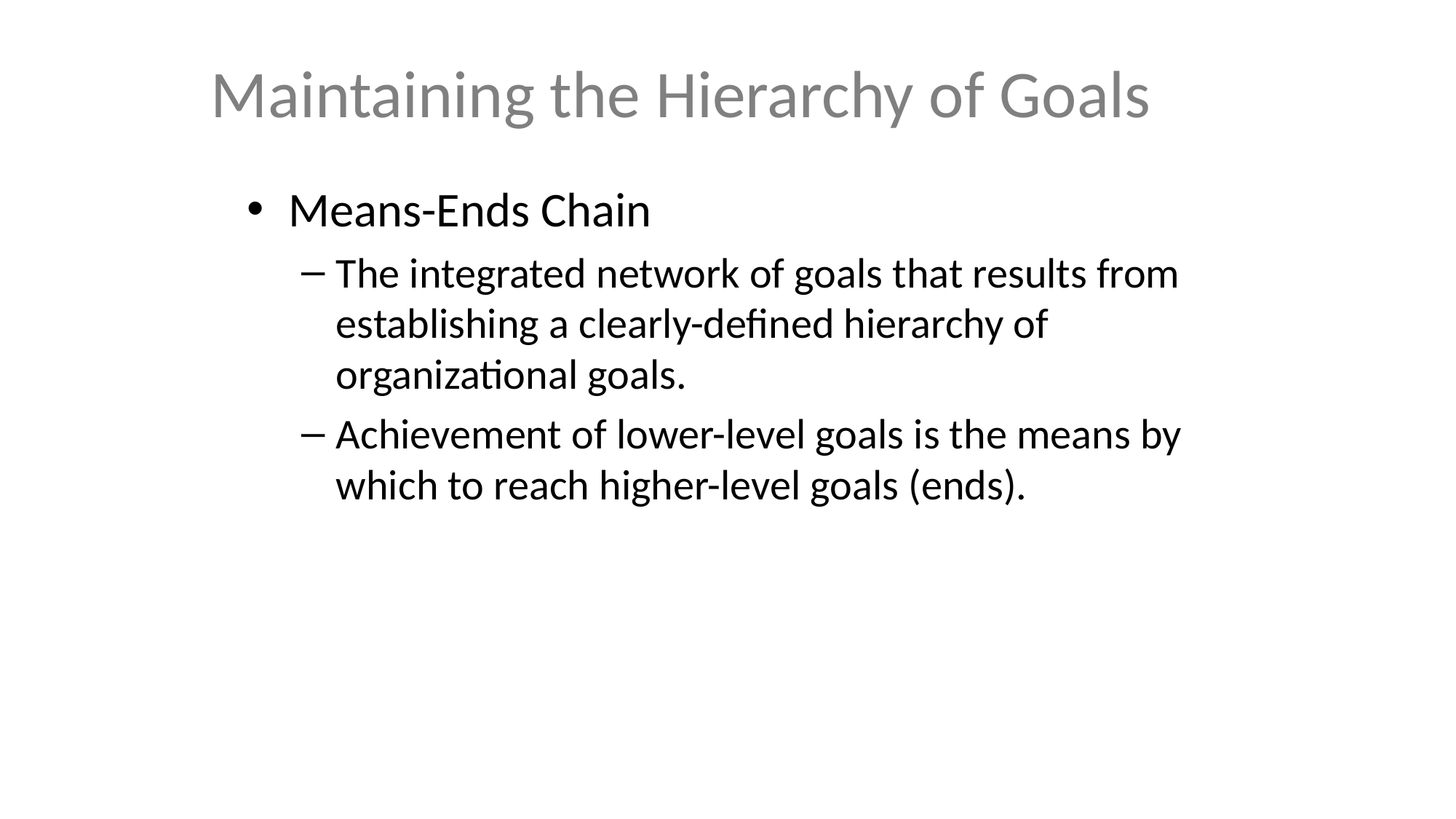

Maintaining the Hierarchy of Goals
Means-Ends Chain
The integrated network of goals that results from establishing a clearly-defined hierarchy of organizational goals.
Achievement of lower-level goals is the means by which to reach higher-level goals (ends).